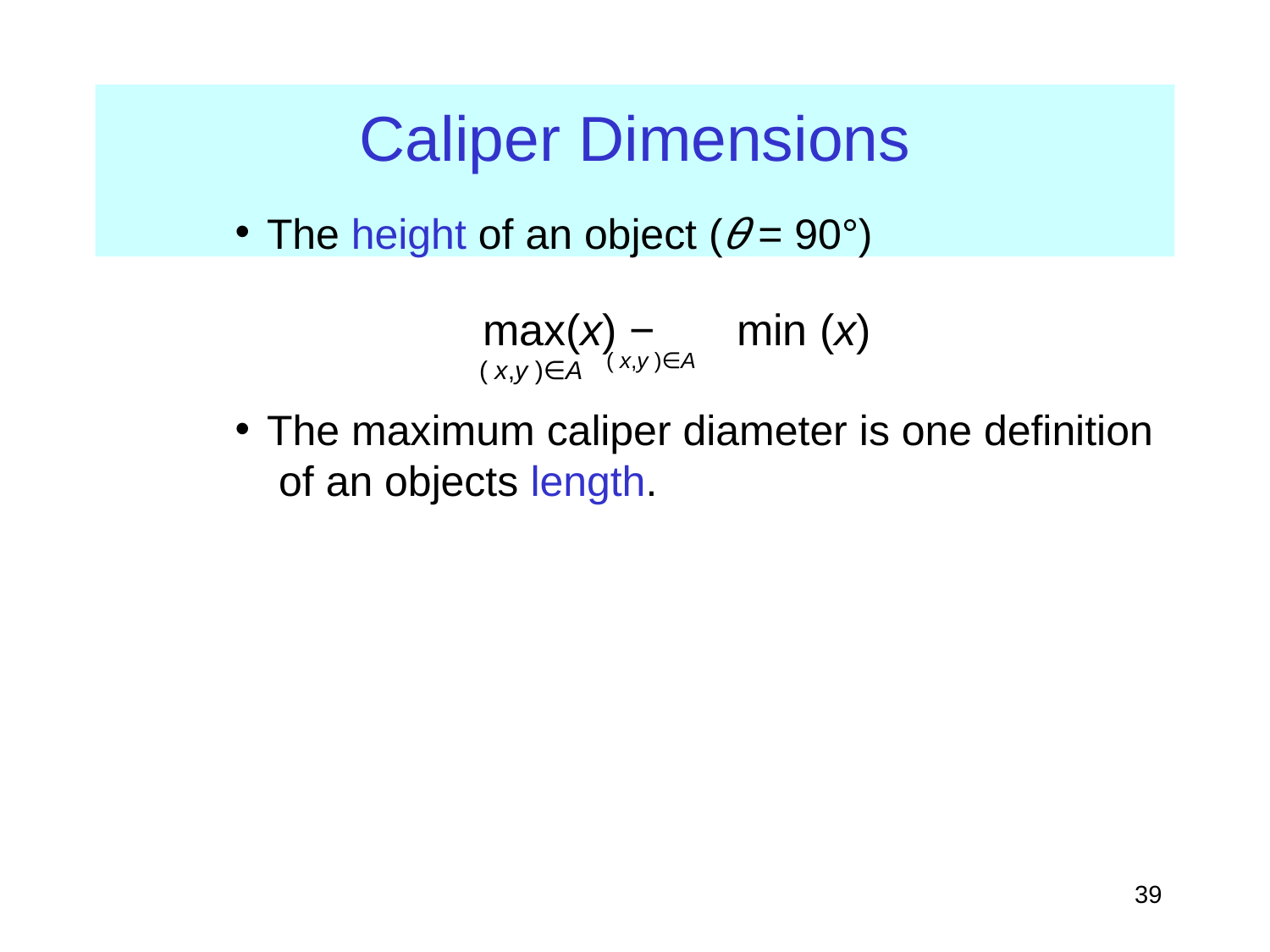

# Caliper Dimensions
The height of an object (θ = 90°)
max(x) −	min (x)
( x,y )∈A	( x,y )∈A
The maximum caliper diameter is one definition  of an objects length.
39